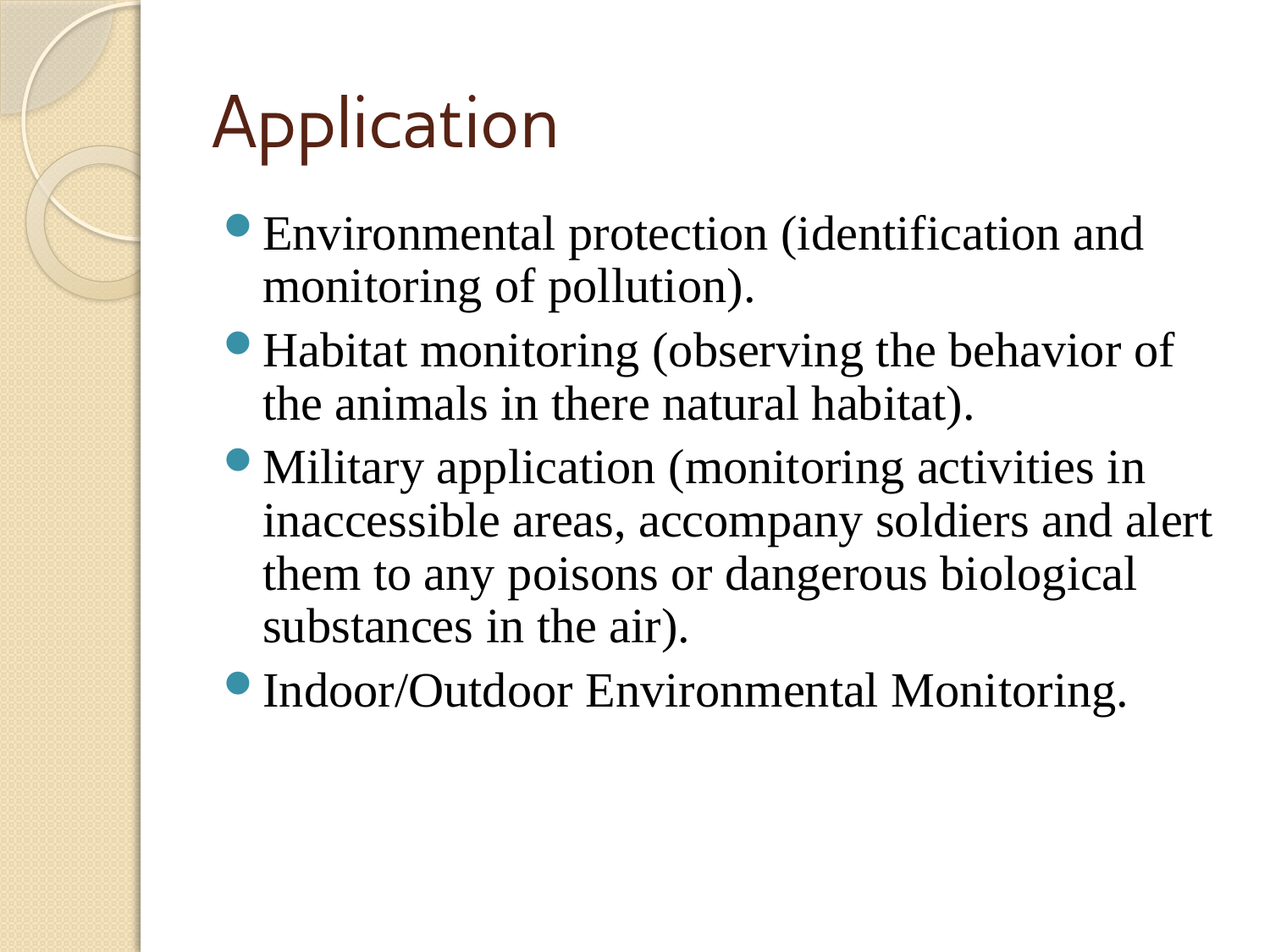

# Application
Environmental protection (identification and monitoring of pollution).
Habitat monitoring (observing the behavior of the animals in there natural habitat).
Military application (monitoring activities in inaccessible areas, accompany soldiers and alert them to any poisons or dangerous biological substances in the air).
Indoor/Outdoor Environmental Monitoring.